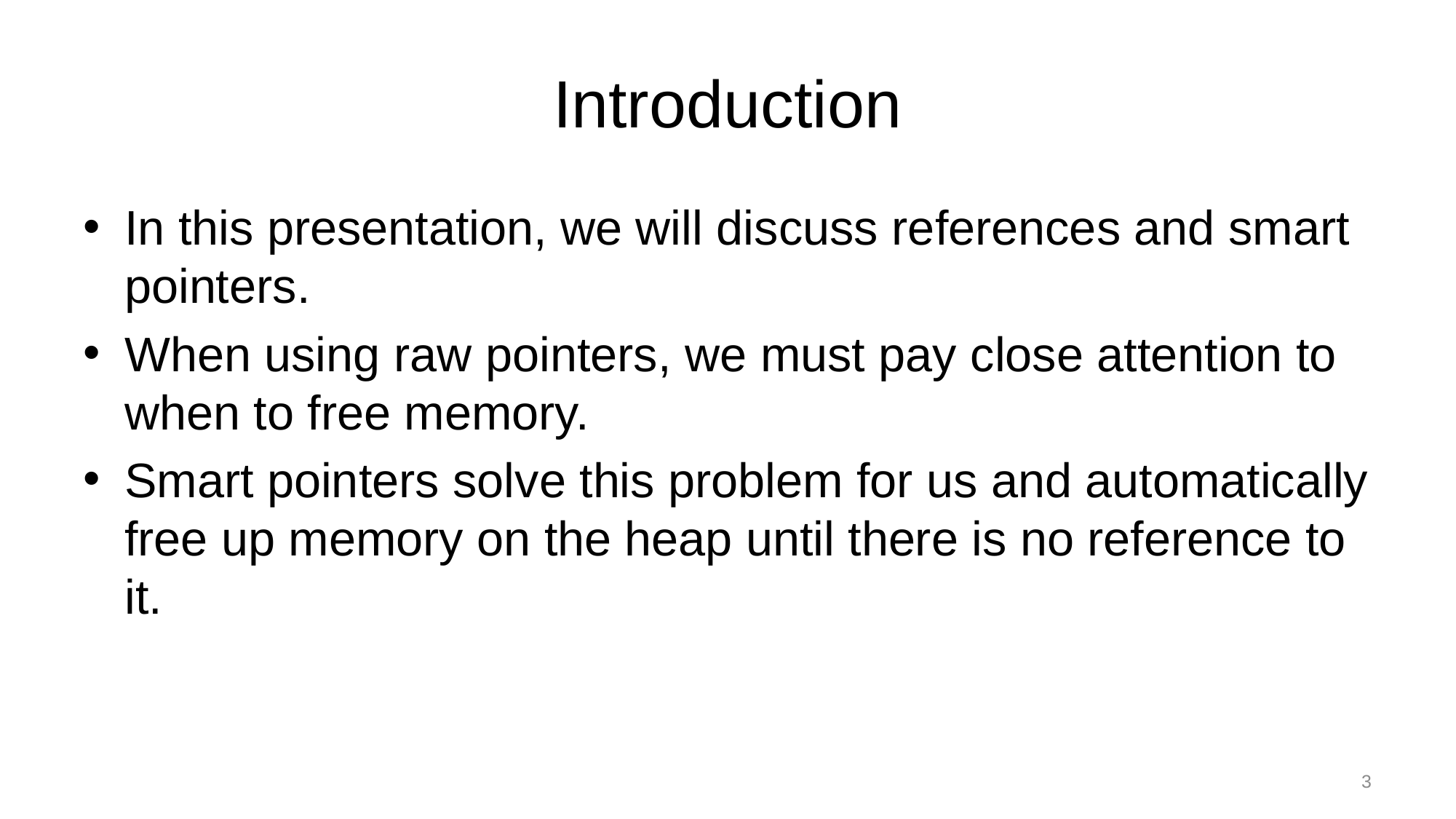

# Introduction
In this presentation, we will discuss references and smart pointers.
When using raw pointers, we must pay close attention to when to free memory.
Smart pointers solve this problem for us and automatically free up memory on the heap until there is no reference to it.

3